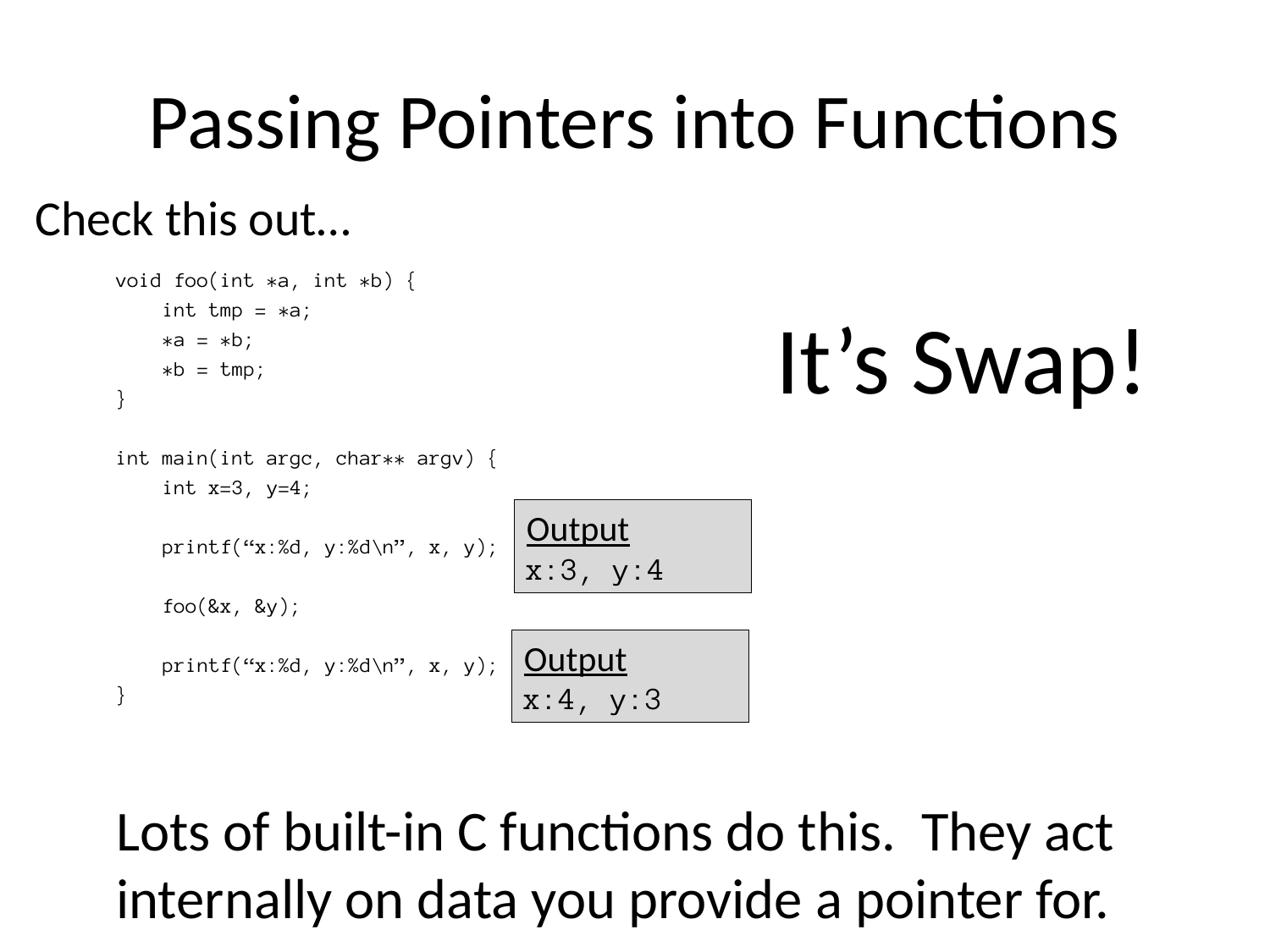

# Passing Pointers into Functions
Check this out…
void foo(int *a, int *b) {
    int tmp = *a;
    *a = *b;
    *b = tmp;
}

int main(int argc, char** argv) {
    int x=3, y=4;

    printf(“x:%d, y:%d\n”, x, y);

    foo(&x, &y);

    printf(“x:%d, y:%d\n”, x, y);
}
It’s Swap!
Output
x:3, y:4
Output
x:4, y:3
Lots of built-in C functions do this.  They act internally on data you provide a pointer for.